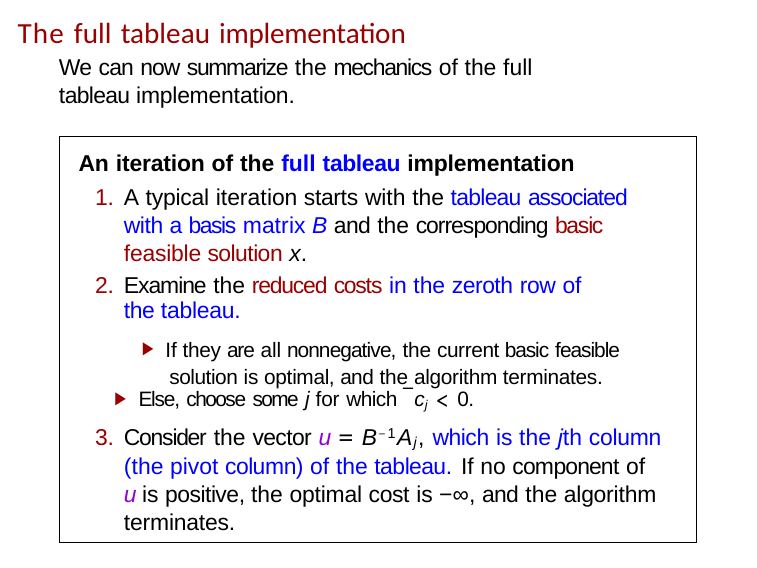

# The full tableau implementation
We can now summarize the mechanics of the full tableau implementation.

An iteration of the full tableau implementation
A typical iteration starts with the tableau associated with a basis matrix B and the corresponding basic feasible solution x.
Examine the reduced costs in the zeroth row of the tableau.
▶ If they are all nonnegative, the current basic feasible solution is optimal, and the algorithm terminates.
▶ Else, choose some j for which ¯cj < 0.
Consider the vector u = B−1Aj, which is the jth column (the pivot column) of the tableau. If no component of u is positive, the optimal cost is −∞, and the algorithm terminates.